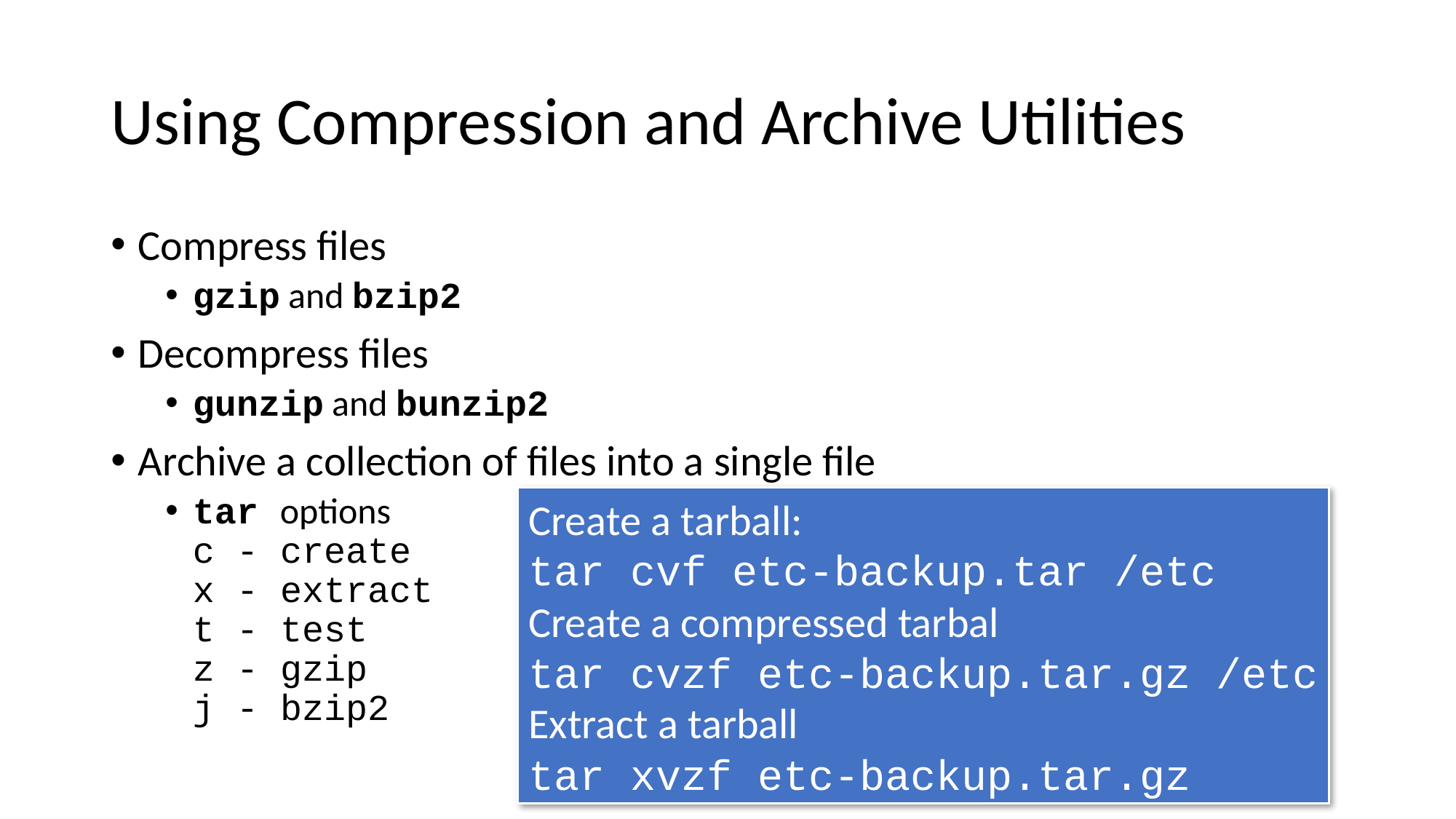

# Using Compression and Archive Utilities
Compress files
gzip and bzip2
Decompress files
gunzip and bunzip2
Archive a collection of files into a single file
tar options
c - create
x - extract
t - test
z - gzip
j - bzip2
Create a tarball:
tar cvf etc-backup.tar /etc
Create a compressed tarbal
tar cvzf etc-backup.tar.gz /etc
Extract a tarball
tar xvzf etc-backup.tar.gz